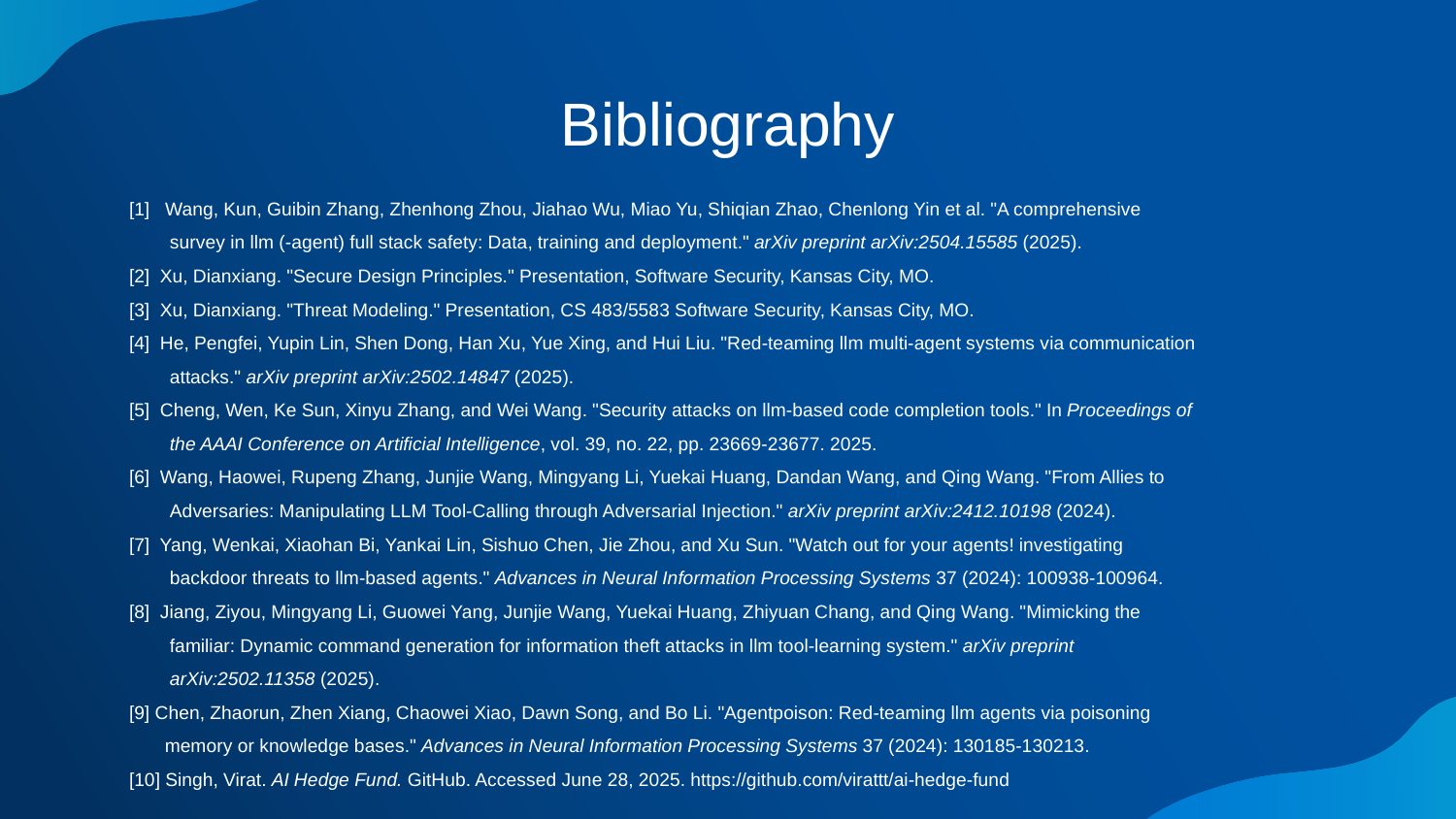

# Bibliography
[1]   Wang, Kun, Guibin Zhang, Zhenhong Zhou, Jiahao Wu, Miao Yu, Shiqian Zhao, Chenlong Yin et al. "A comprehensive
        survey in llm (-agent) full stack safety: Data, training and deployment." arXiv preprint arXiv:2504.15585 (2025).
[2]  Xu, Dianxiang. "Secure Design Principles." Presentation, Software Security, Kansas City, MO.
[3]  Xu, Dianxiang. "Threat Modeling." Presentation, CS 483/5583 Software Security, Kansas City, MO.
[4]  He, Pengfei, Yupin Lin, Shen Dong, Han Xu, Yue Xing, and Hui Liu. "Red-teaming llm multi-agent systems via communication
        attacks." arXiv preprint arXiv:2502.14847 (2025).
[5]  Cheng, Wen, Ke Sun, Xinyu Zhang, and Wei Wang. "Security attacks on llm-based code completion tools." In Proceedings of
        the AAAI Conference on Artificial Intelligence, vol. 39, no. 22, pp. 23669-23677. 2025.
[6]  Wang, Haowei, Rupeng Zhang, Junjie Wang, Mingyang Li, Yuekai Huang, Dandan Wang, and Qing Wang. "From Allies to
        Adversaries: Manipulating LLM Tool-Calling through Adversarial Injection." arXiv preprint arXiv:2412.10198 (2024).
[7]  Yang, Wenkai, Xiaohan Bi, Yankai Lin, Sishuo Chen, Jie Zhou, and Xu Sun. "Watch out for your agents! investigating
        backdoor threats to llm-based agents." Advances in Neural Information Processing Systems 37 (2024): 100938-100964.
[8]  Jiang, Ziyou, Mingyang Li, Guowei Yang, Junjie Wang, Yuekai Huang, Zhiyuan Chang, and Qing Wang. "Mimicking the
        familiar: Dynamic command generation for information theft attacks in llm tool-learning system." arXiv preprint
        arXiv:2502.11358 (2025).
[9] Chen, Zhaorun, Zhen Xiang, Chaowei Xiao, Dawn Song, and Bo Li. "Agentpoison: Red-teaming llm agents via poisoning
       memory or knowledge bases." Advances in Neural Information Processing Systems 37 (2024): 130185-130213.
[10] Singh, Virat. AI Hedge Fund. GitHub. Accessed June 28, 2025. https://github.com/virattt/ai-hedge-fund